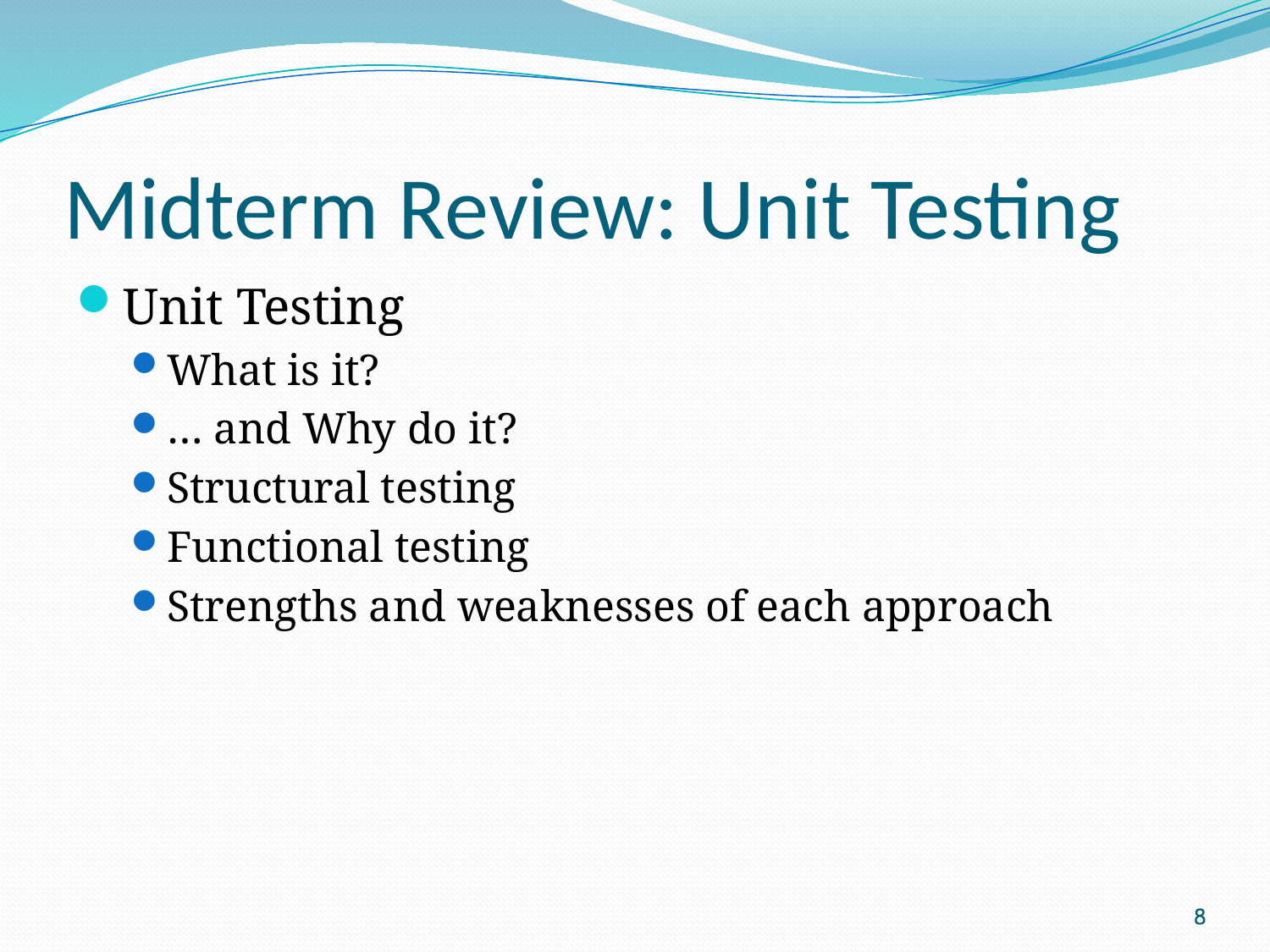

# Midterm Review: Unit Testing
Unit Testing
What is it?
… and Why do it?
Structural testing
Functional testing
Strengths and weaknesses of each approach
8